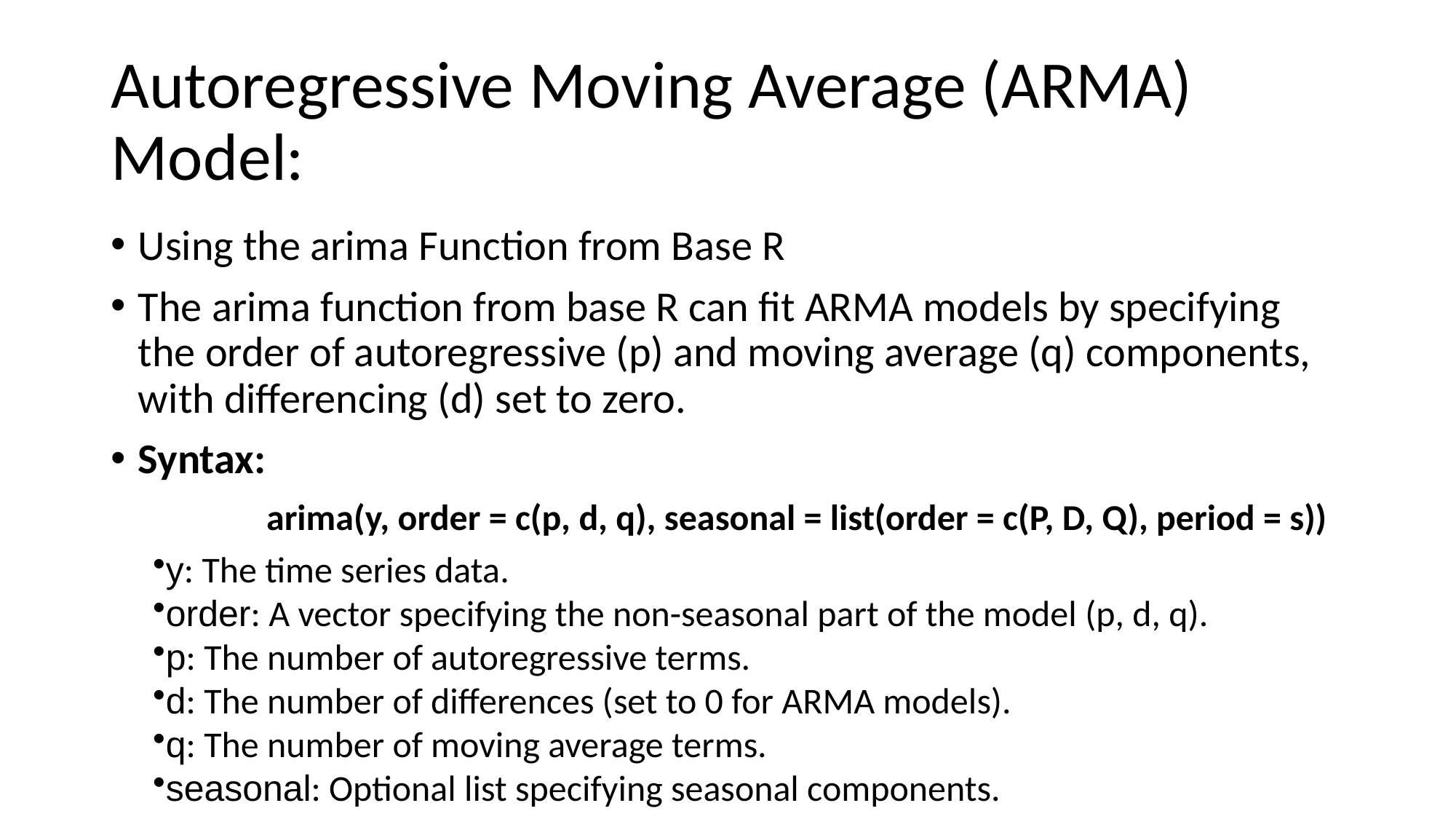

# Autoregressive Moving Average (ARMA) Model:
Using the arima Function from Base R
The arima function from base R can fit ARMA models by specifying the order of autoregressive (p) and moving average (q) components, with differencing (d) set to zero.
Syntax:

arima(y, order = c(p, d, q), seasonal = list(order = c(P, D, Q), period = s))
y: The time series data.
order: A vector specifying the non-seasonal part of the model (p, d, q).
p: The number of autoregressive terms.
d: The number of differences (set to 0 for ARMA models).
q: The number of moving average terms.
seasonal: Optional list specifying seasonal components.